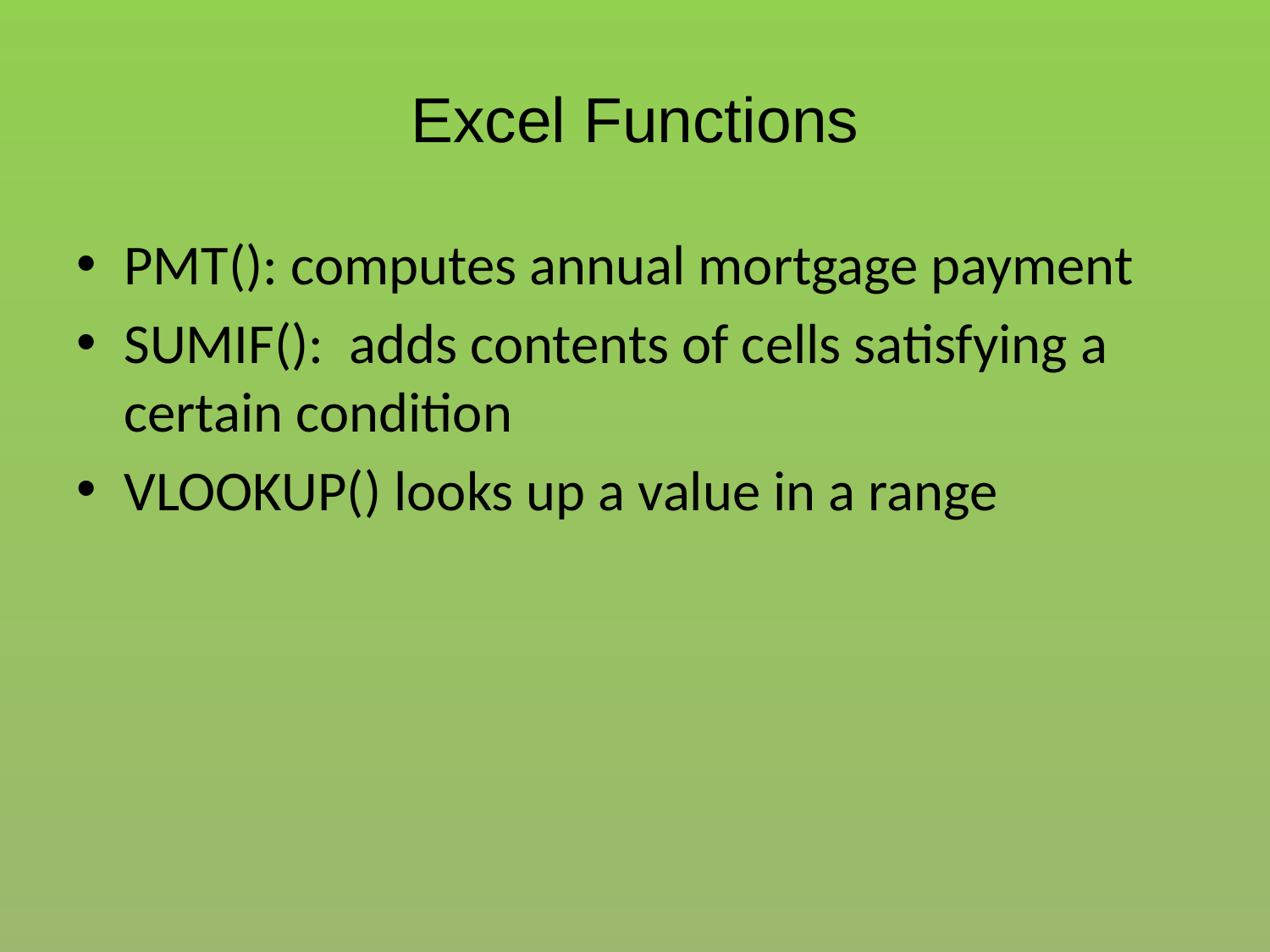

# Excel Functions
PMT(): computes annual mortgage payment
SUMIF():  adds contents of cells satisfying a certain condition
VLOOKUP() looks up a value in a range